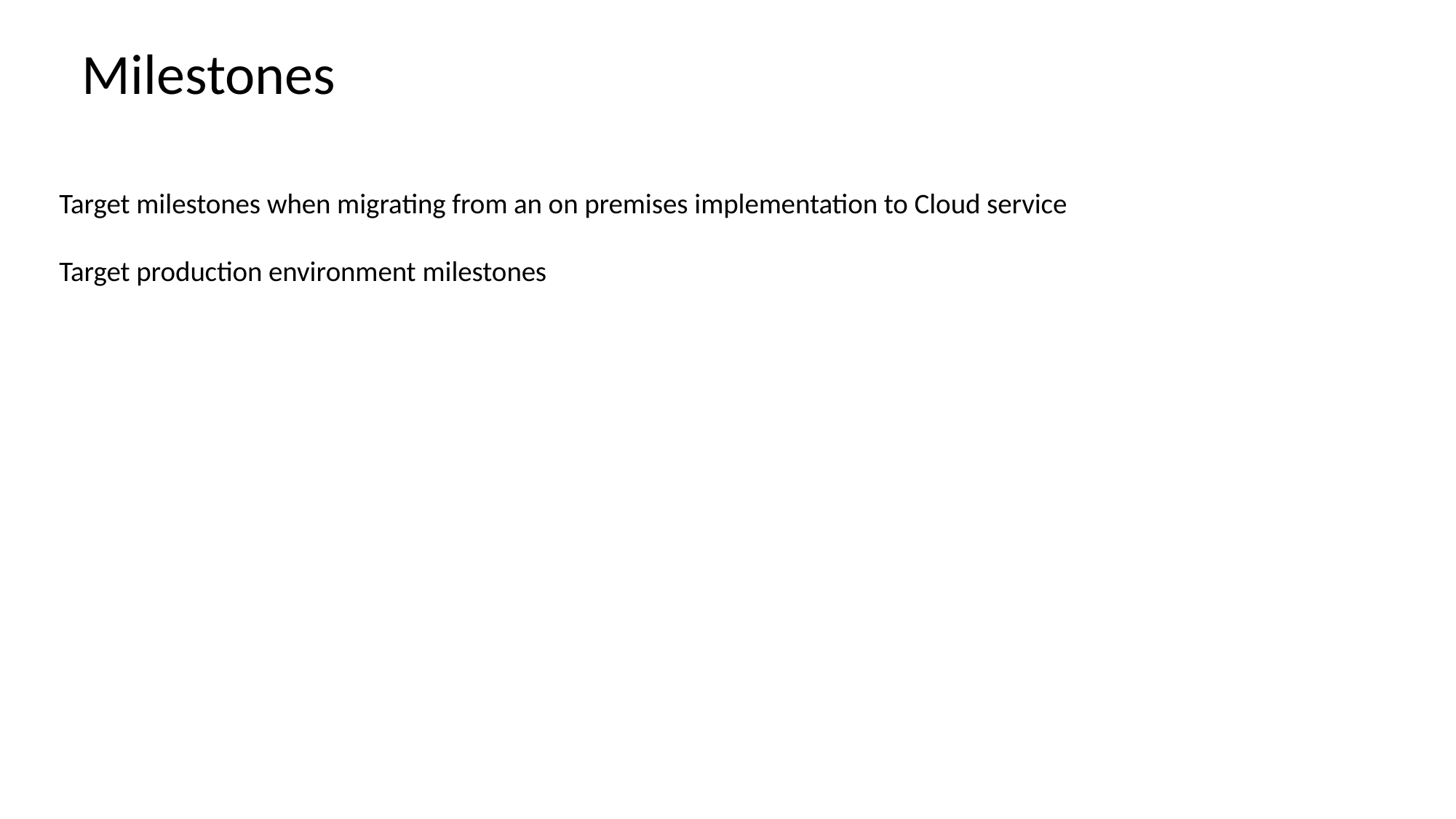

Milestones

Target milestones when migrating from an on premises implementation to Cloud service

Target production environment milestones
16